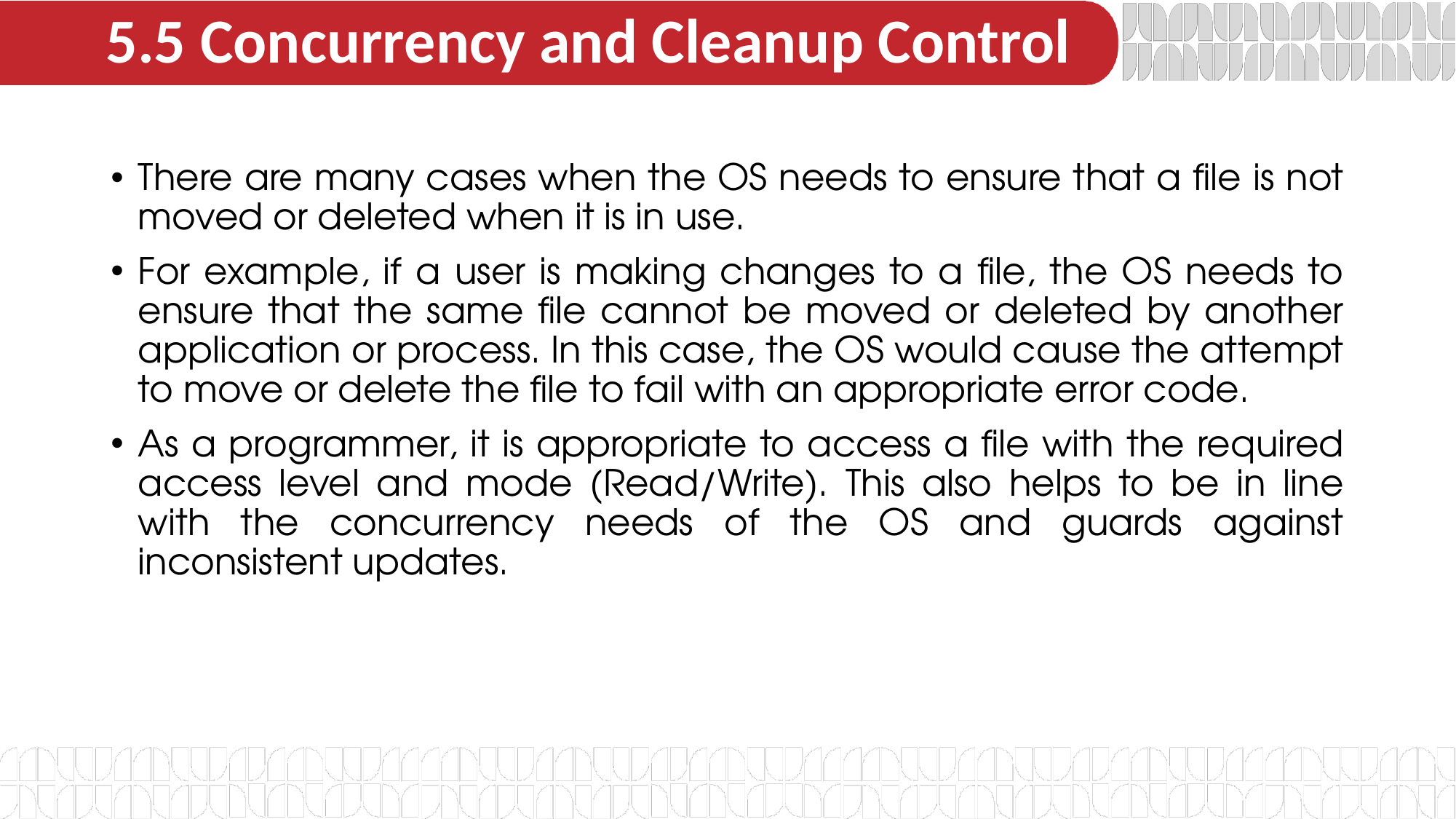

# 5.5 Concurrency and Cleanup Control
There are many cases when the OS needs to ensure that a file is not moved or deleted when it is in use.
For example, if a user is making changes to a file, the OS needs to ensure that the same file cannot be moved or deleted by another application or process. In this case, the OS would cause the attempt to move or delete the file to fail with an appropriate error code.
As a programmer, it is appropriate to access a file with the required access level and mode (Read/Write). This also helps to be in line with the concurrency needs of the OS and guards against inconsistent updates.